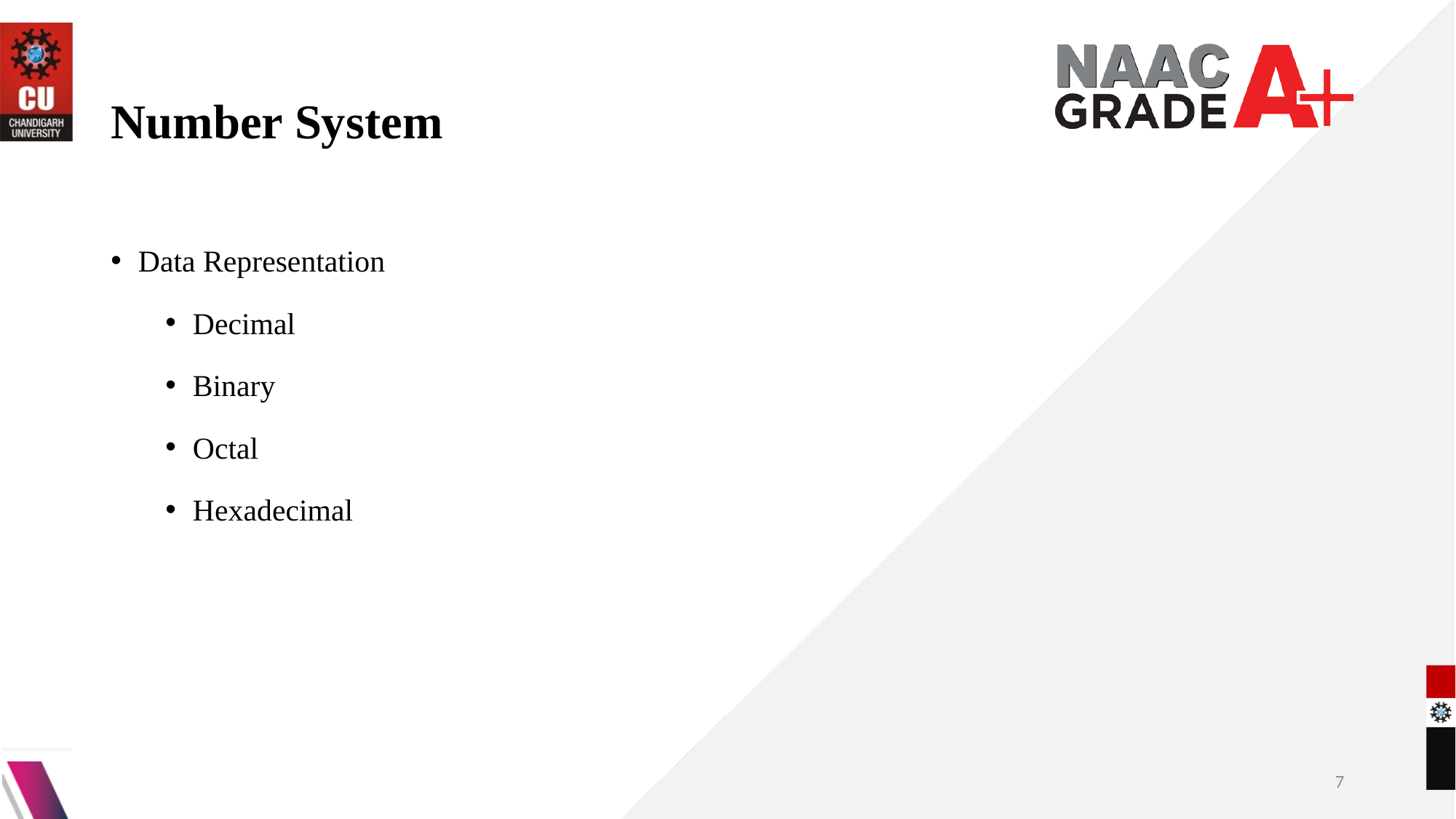

# Number System
Data Representation
Decimal
Binary
Octal
Hexadecimal

7